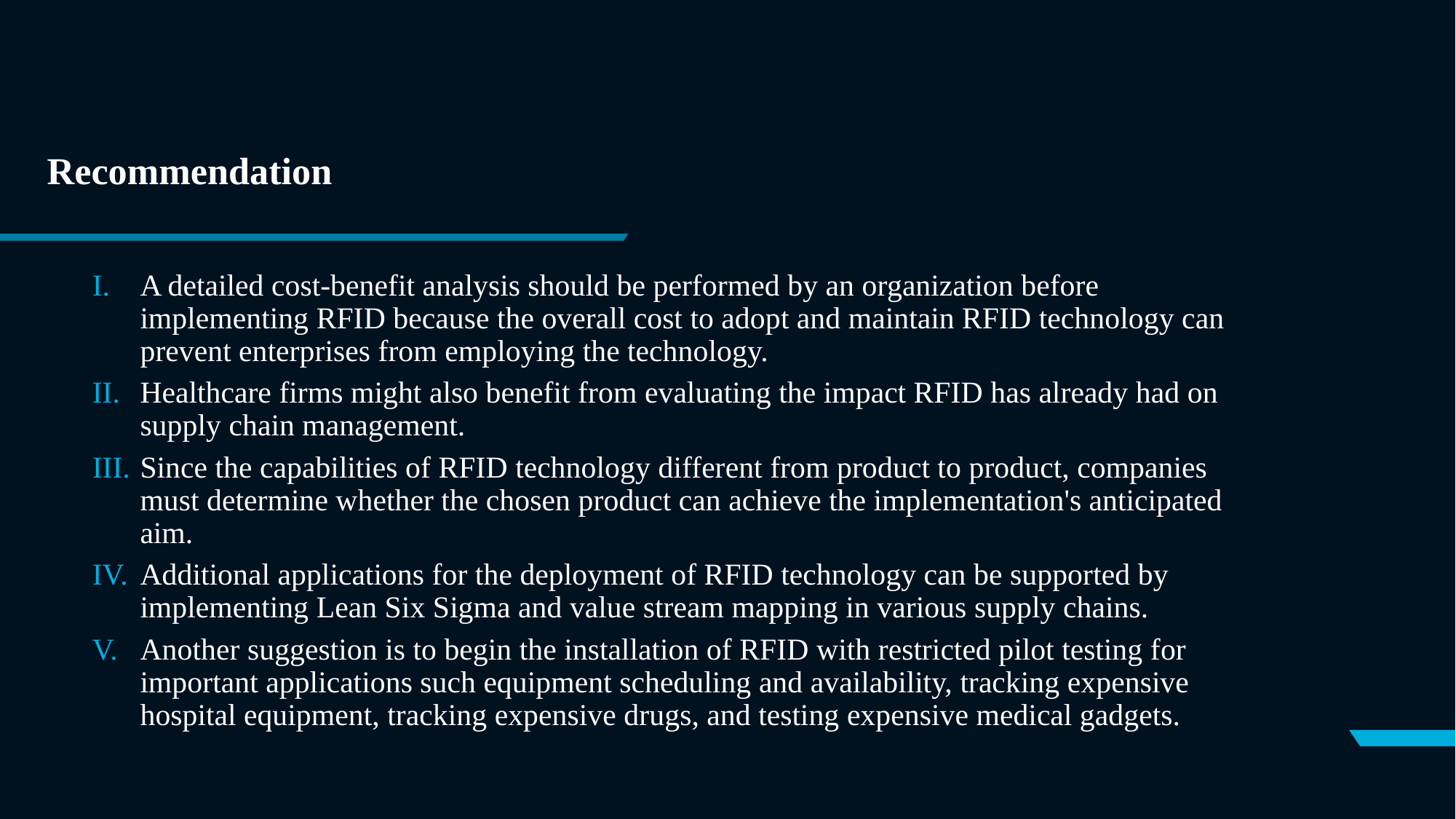

# Recommendation
A detailed cost-benefit analysis should be performed by an organization before implementing RFID because the overall cost to adopt and maintain RFID technology can prevent enterprises from employing the technology. ​
Healthcare firms might also benefit from evaluating the impact RFID has already had on supply chain management.​
Since the capabilities of RFID technology different from product to product, companies must determine whether the chosen product can achieve the implementation's anticipated aim. ​
Additional applications for the deployment of RFID technology can be supported by implementing Lean Six Sigma and value stream mapping in various supply chains.​
Another suggestion is to begin the installation of RFID with restricted pilot testing for important applications such equipment scheduling and availability, tracking expensive hospital equipment, tracking expensive drugs, and testing expensive medical gadgets. ​

11